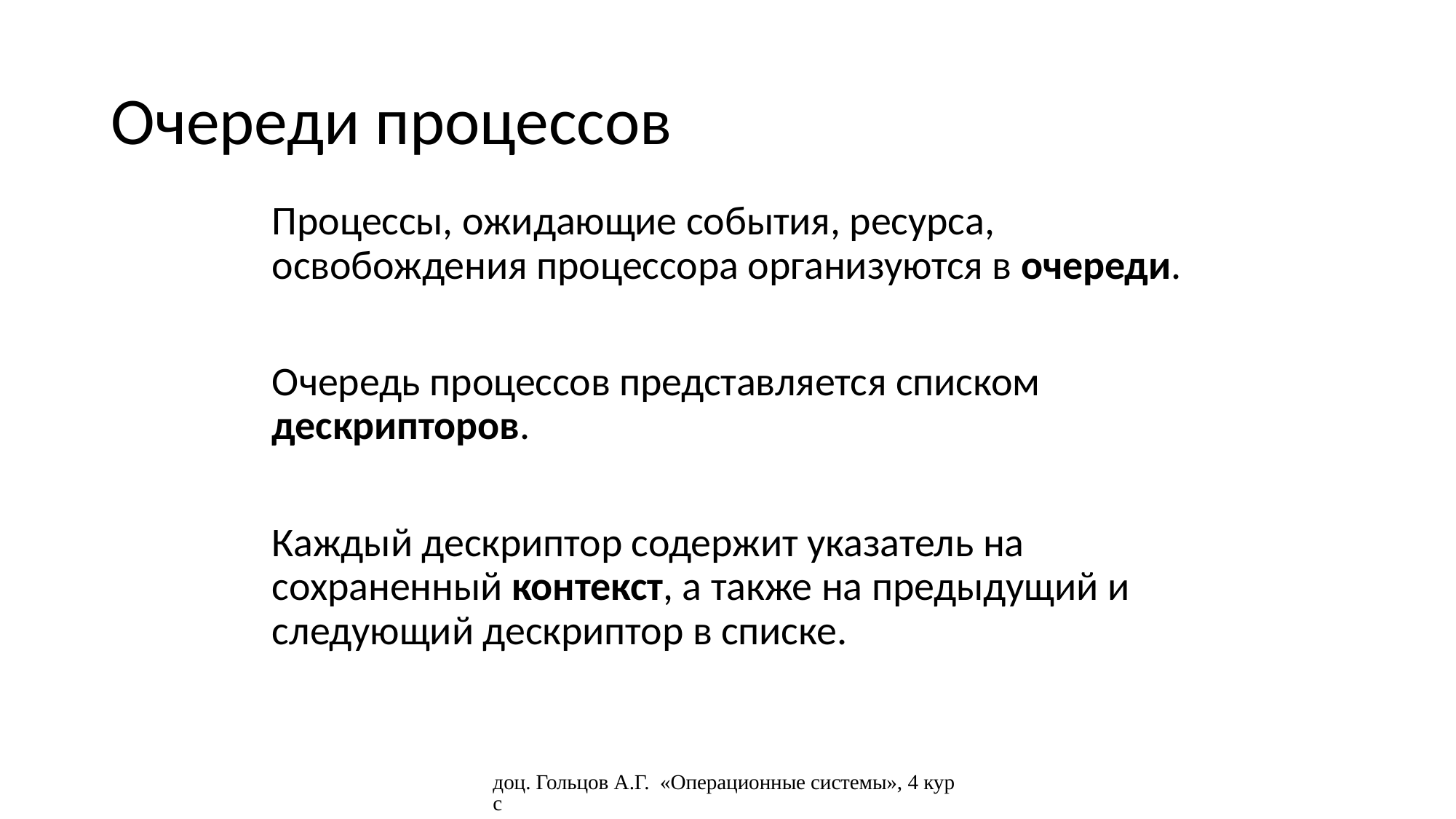

# Очереди процессов
Процессы, ожидающие события, ресурса, освобождения процессора организуются в очереди.

Очередь процессов представляется списком дескрипторов.

Каждый дескриптор содержит указатель на сохраненный контекст, а также на предыдущий и следующий дескриптор в списке.
доц. Гольцов А.Г.  «Операционные системы», 4 курс